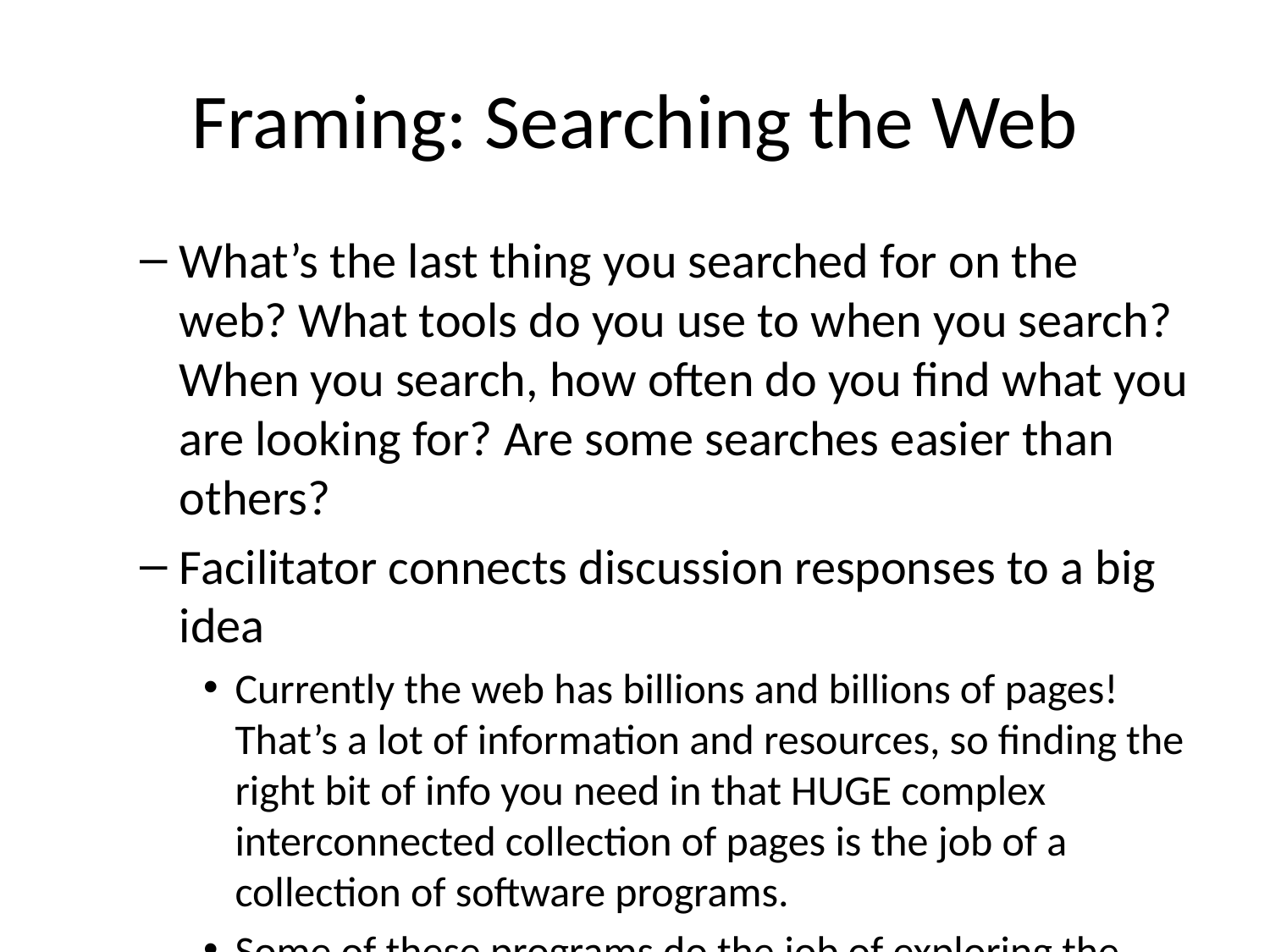

# Framing: Searching the Web
What’s the last thing you searched for on the web? What tools do you use to when you search? When you search, how often do you find what you are looking for? Are some searches easier than others?
Facilitator connects discussion responses to a big idea
Currently the web has billions and billions of pages! That’s a lot of information and resources, so finding the right bit of info you need in that HUGE complex interconnected collection of pages is the job of a collection of software programs.
Some of these programs do the job of exploring the web to find out what is there, to create an index of the web
Tip! If appropriate you can ask learners: What’s an index? Where do you usually find an index, and what’s it for? (In books, an index is an ordered list of the content that helps you find specific topics within an entire book).
Explain that learners will experiment with creating an index (or ordered listing) of a collection of objects, which will help us find specific item or items in that collection.